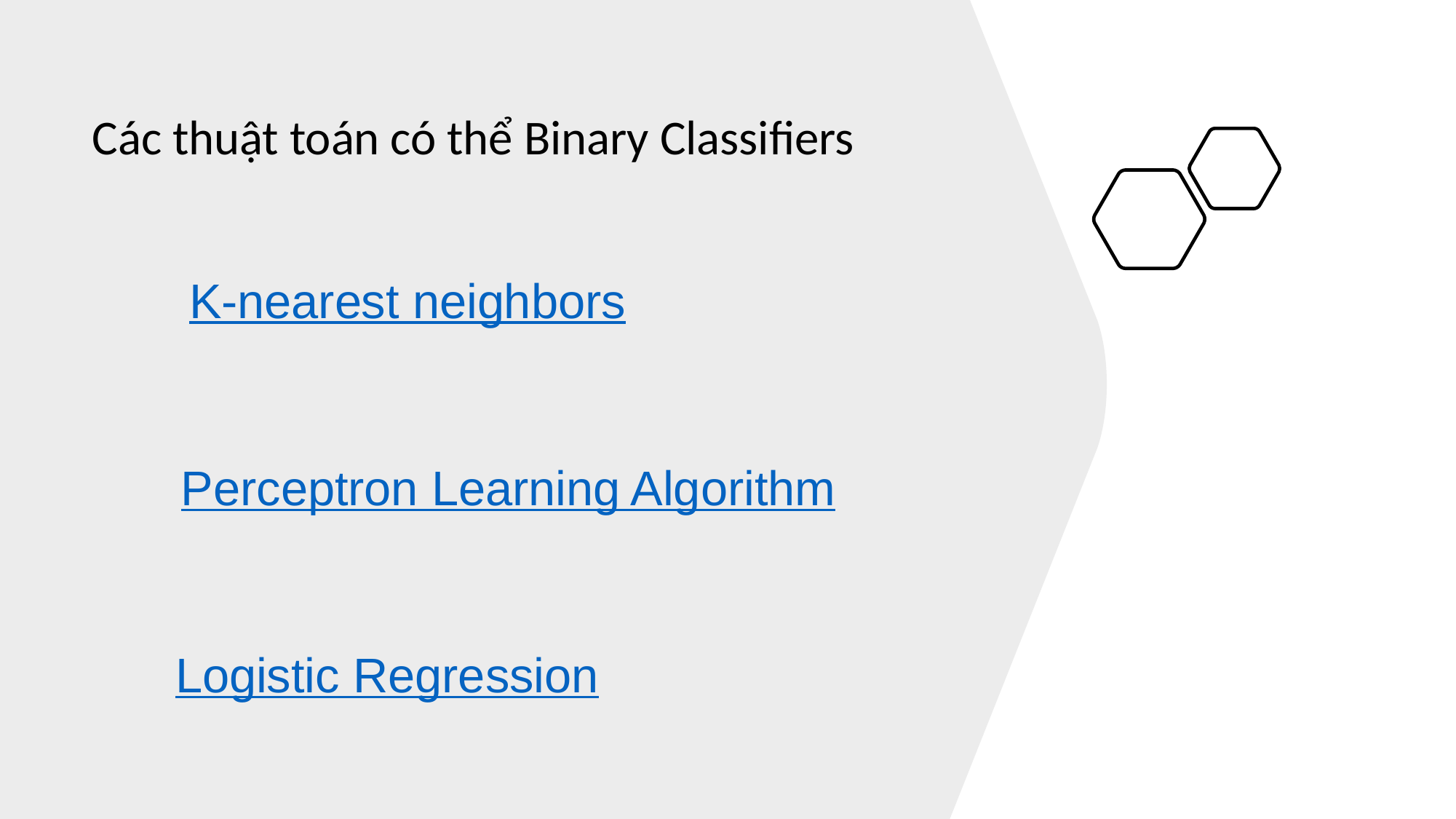

Các thuật toán có thể Binary Classifiers

 K-nearest neighbors

 Perceptron Learning Algorithm
Logistic Regression